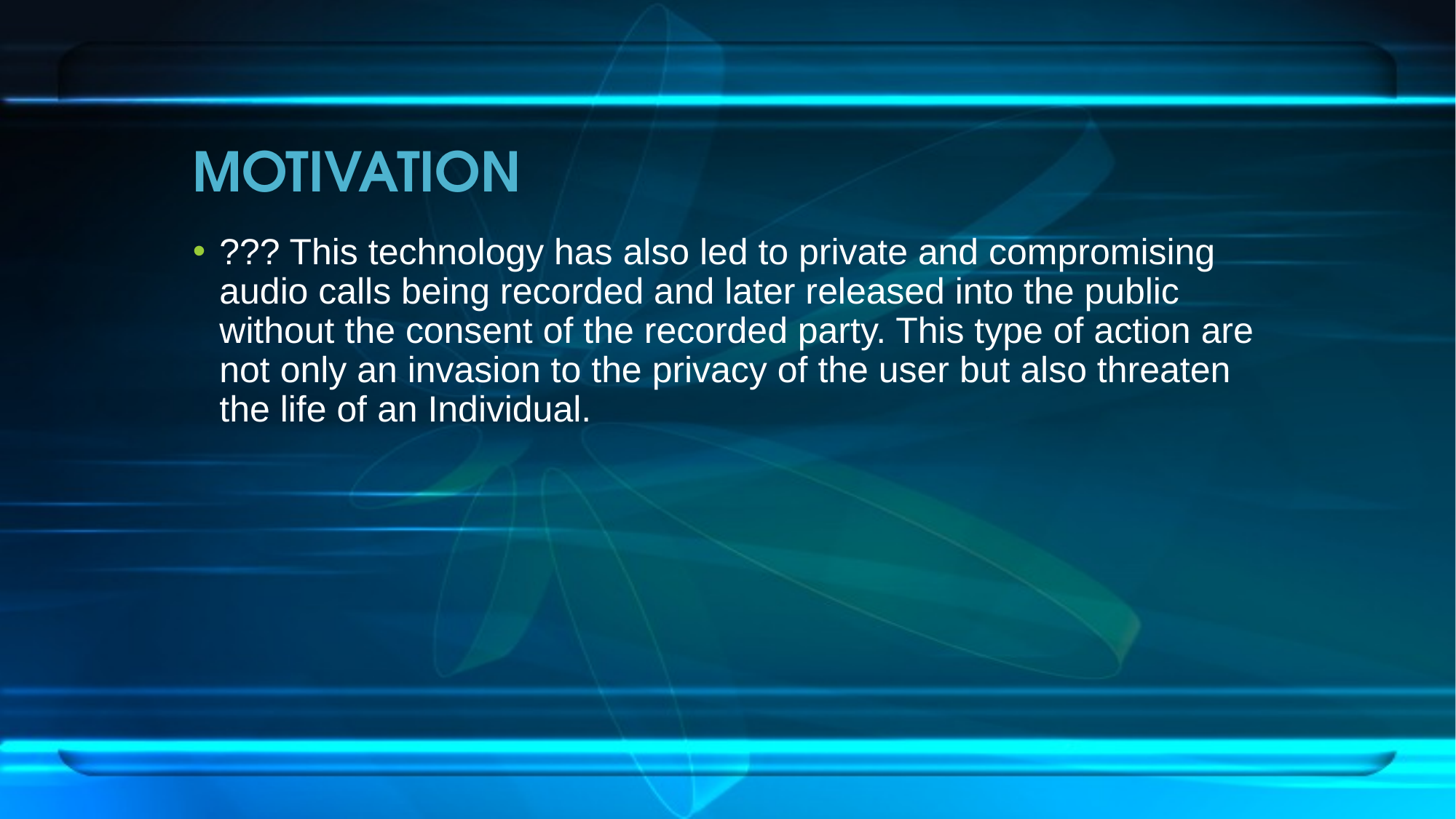

# MOTIVATION
??? This technology has also led to private and compromising audio calls being recorded and later released into the public without the consent of the recorded party. This type of action are not only an invasion to the privacy of the user but also threaten the life of an Individual.